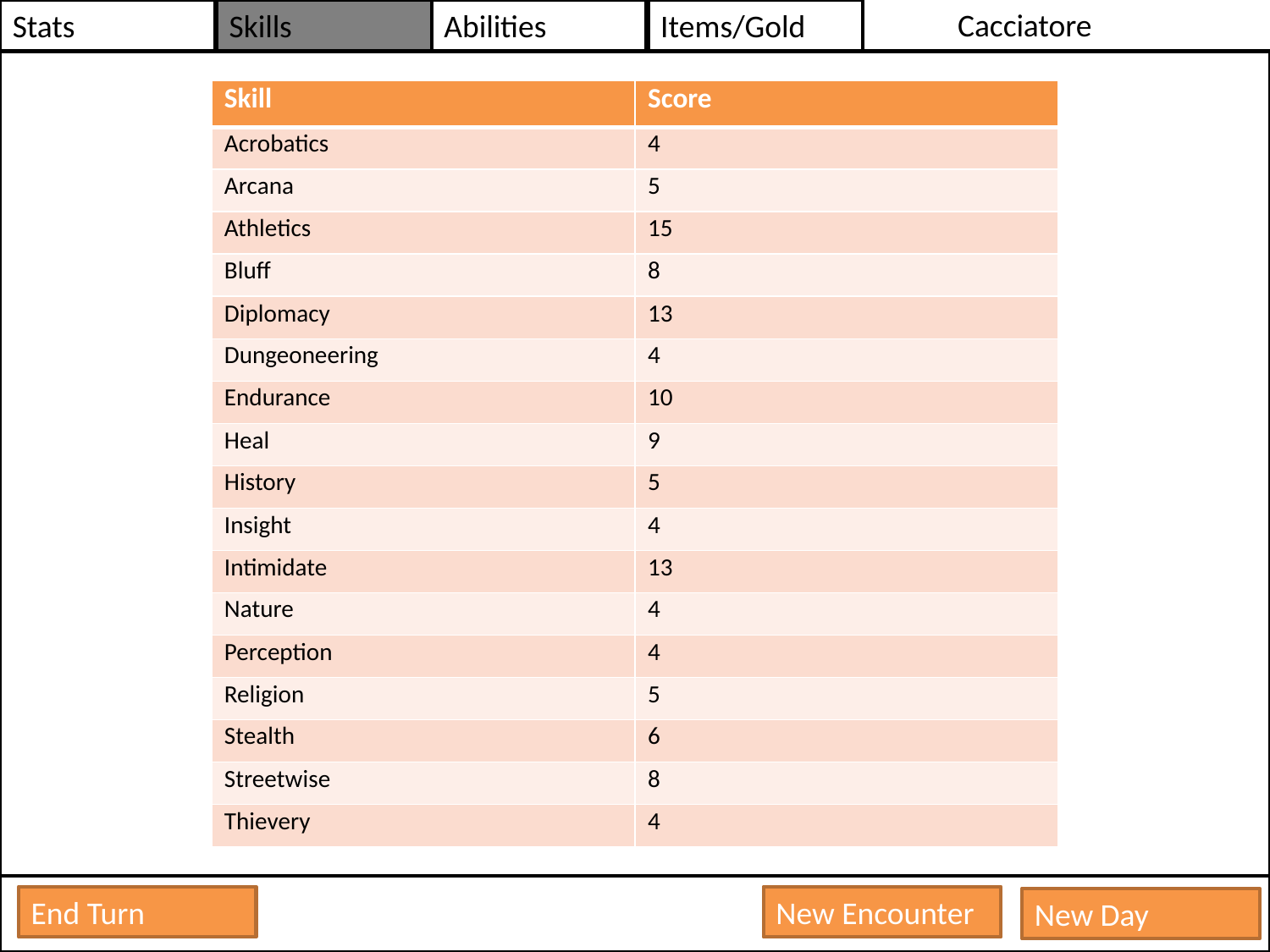

Stats
Cacciatore
Skills
Abilities
Items/Gold

| Skill | Score |
| --- | --- |
| Acrobatics | 4 |
| Arcana | 5 |
| Athletics | 15 |
| Bluff | 8 |
| Diplomacy | 13 |
| Dungeoneering | 4 |
| Endurance | 10 |
| Heal | 9 |
| History | 5 |
| Insight | 4 |
| Intimidate | 13 |
| Nature | 4 |
| Perception | 4 |
| Religion | 5 |
| Stealth | 6 |
| Streetwise | 8 |
| Thievery | 4 |

End Turn
New Encounter
New Day